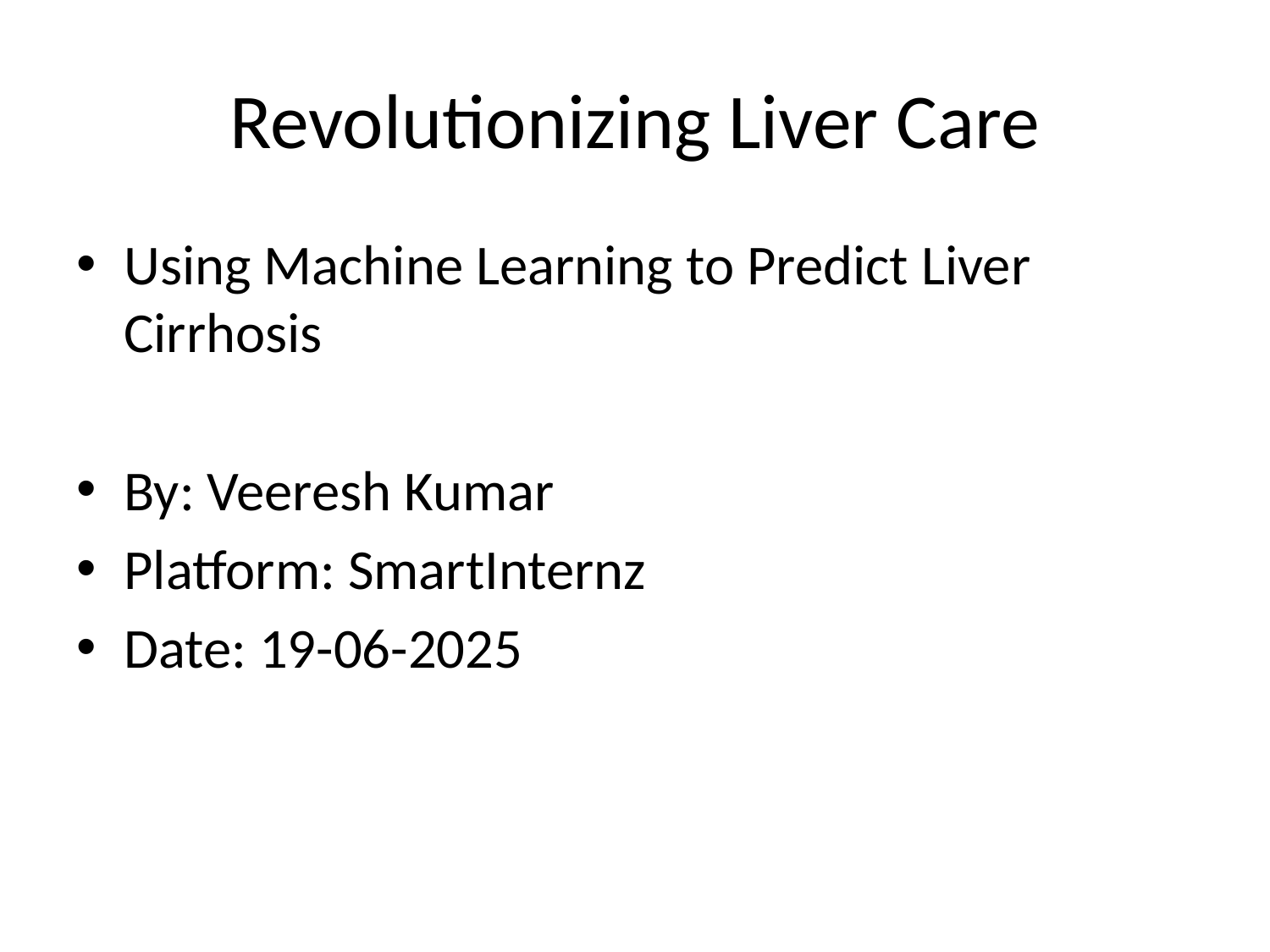

# Revolutionizing Liver Care
Using Machine Learning to Predict Liver Cirrhosis

By: Veeresh Kumar
Platform: SmartInternz
Date: 19-06-2025